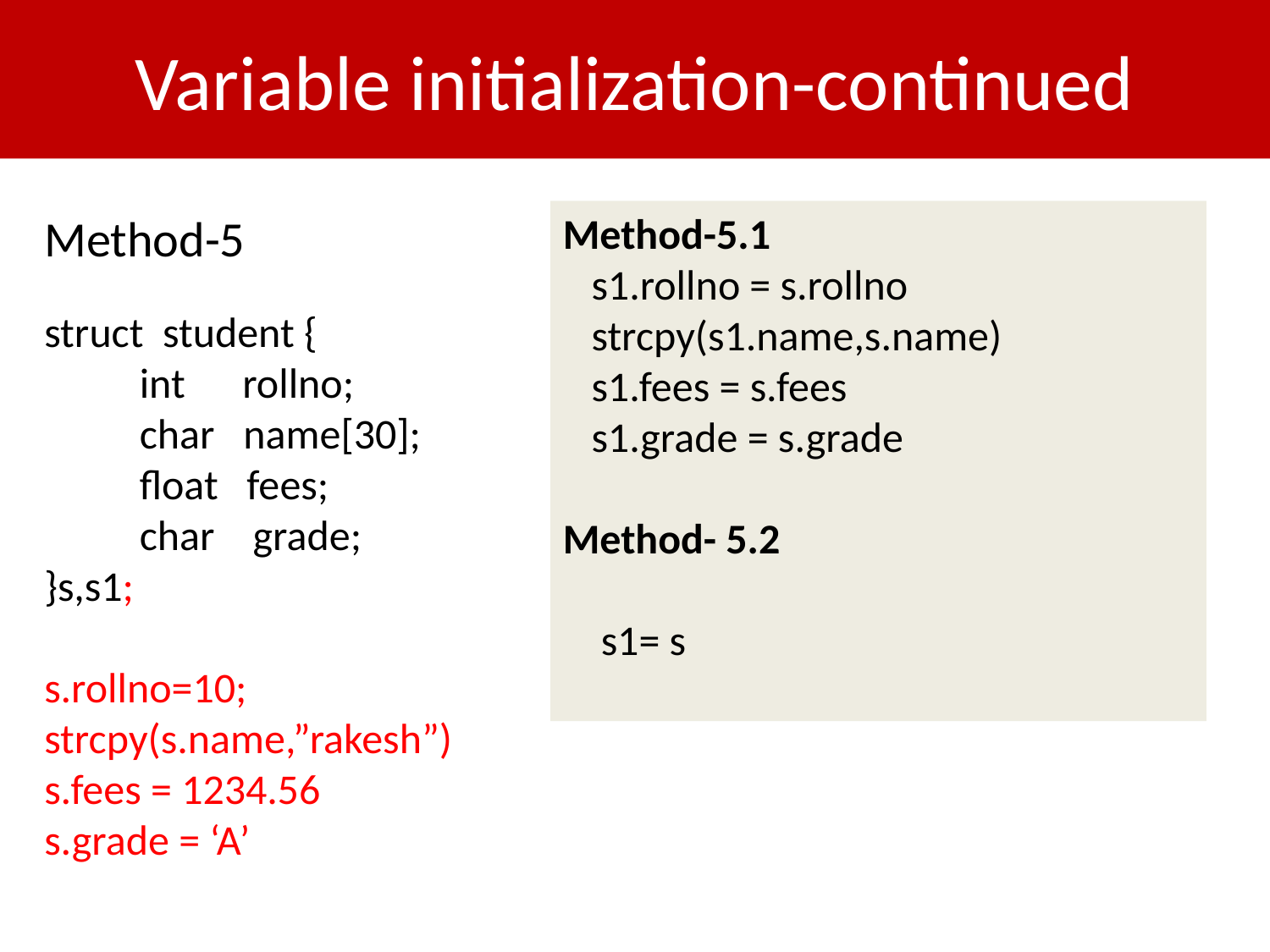

# Variable initialization-continued
Method-5

struct  student {
          int      rollno;
          char   name[30];
          float   fees;
          char    grade;
}s,s1;

s.rollno=10;
strcpy(s.name,”rakesh”)
s.fees = 1234.56
s.grade = ‘A’

Method-5.1
   s1.rollno = s.rollno
   strcpy(s1.name,s.name)
   s1.fees = s.fees
   s1.grade = s.grade

Method- 5.2

    s1= s